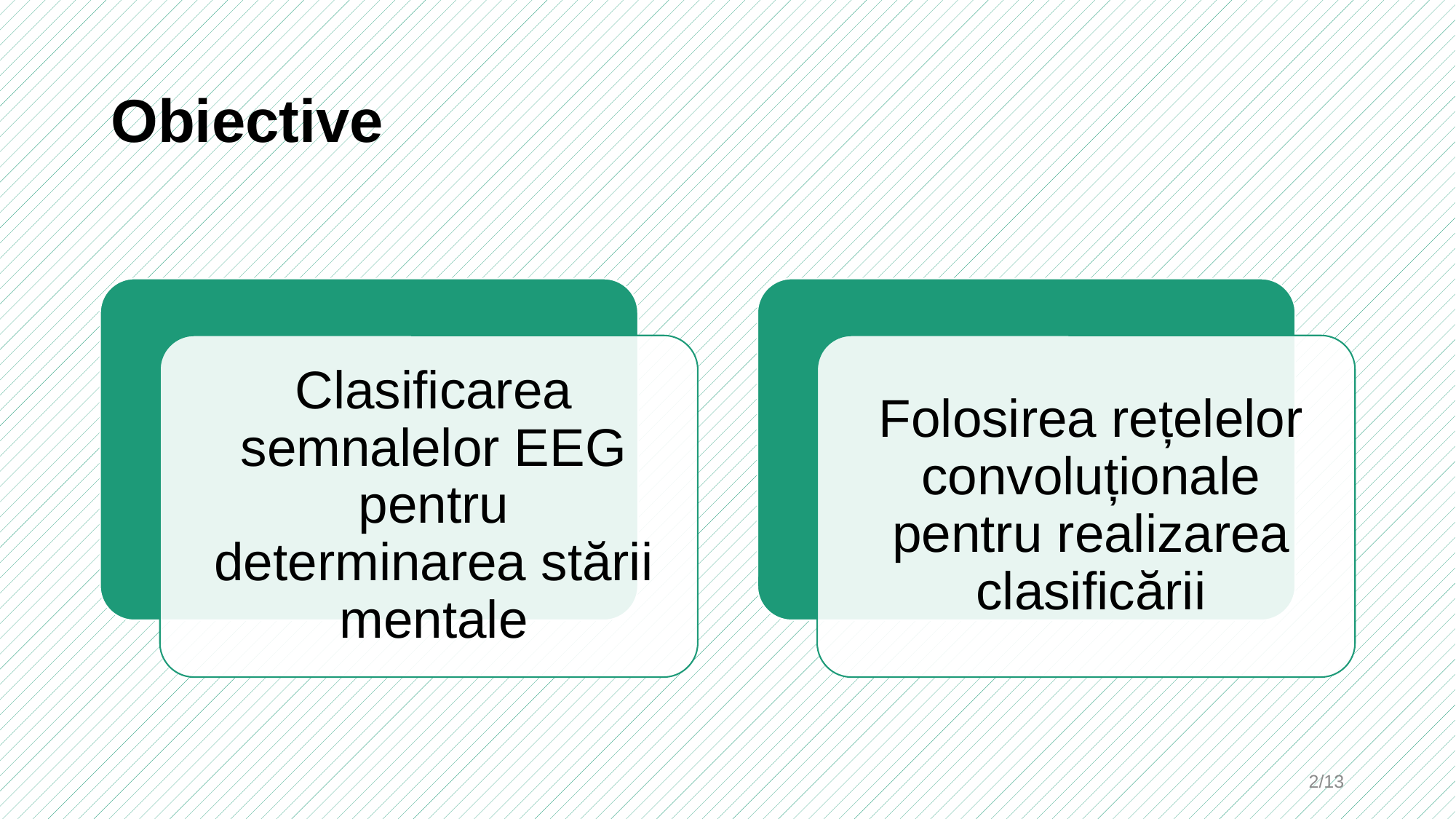

# Obiective
Clasificarea semnalelor EEG pentru determinarea stării mentale
Folosirea rețelelor convoluționale pentru realizarea clasificării
2/13